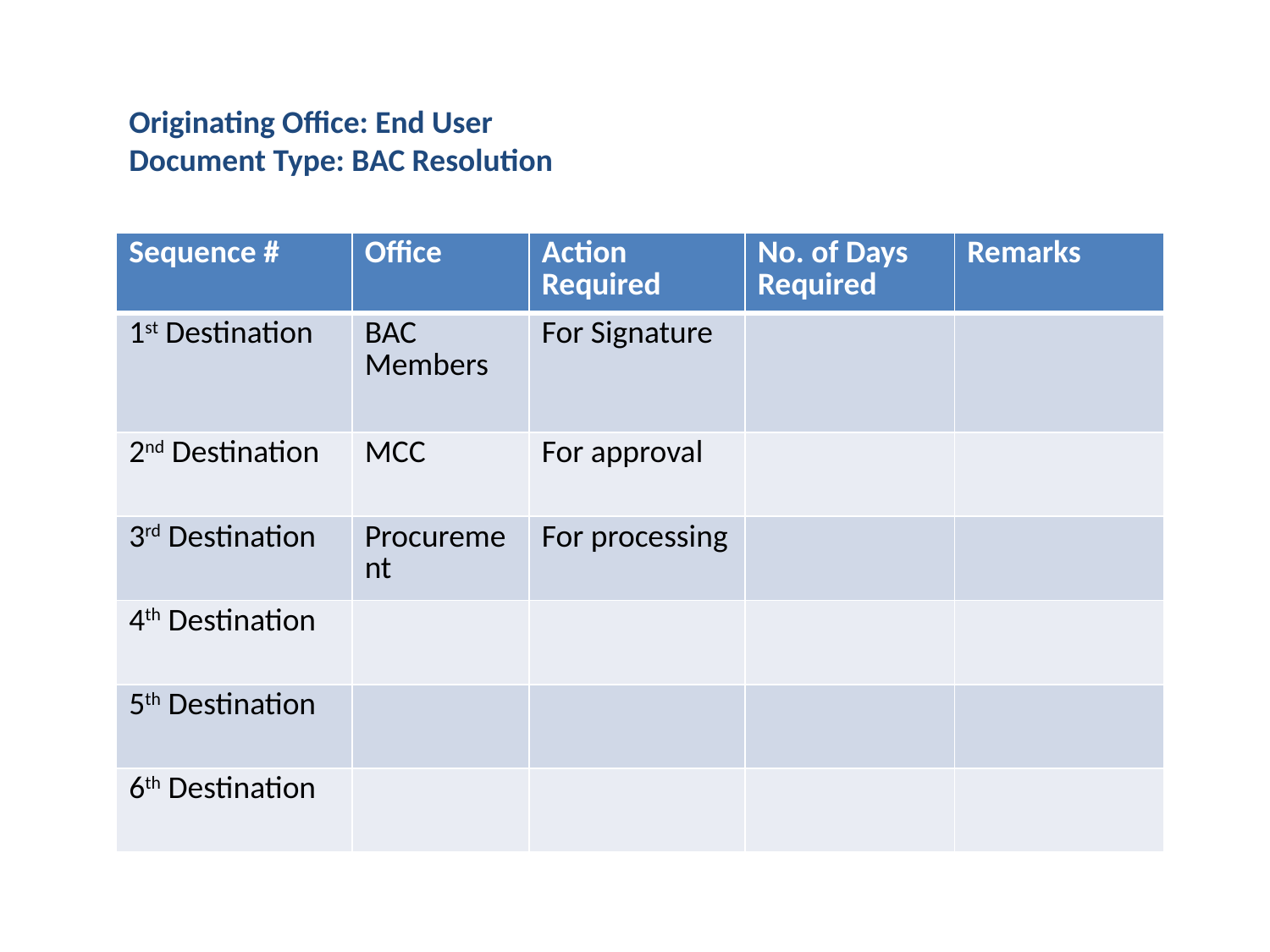

Originating Office: End User
Document Type: BAC Resolution
| Sequence # | Office | Action Required | No. of Days Required | Remarks |
| --- | --- | --- | --- | --- |
| 1st Destination | BAC Members | For Signature |  |  |
| 2nd Destination | MCC | For approval |  |  |
| 3rd Destination | Procurement | For processing |  |  |
| 4th Destination |  |  |  |  |
| 5th Destination |  |  |  |  |
| 6th Destination |  |  |  |  |